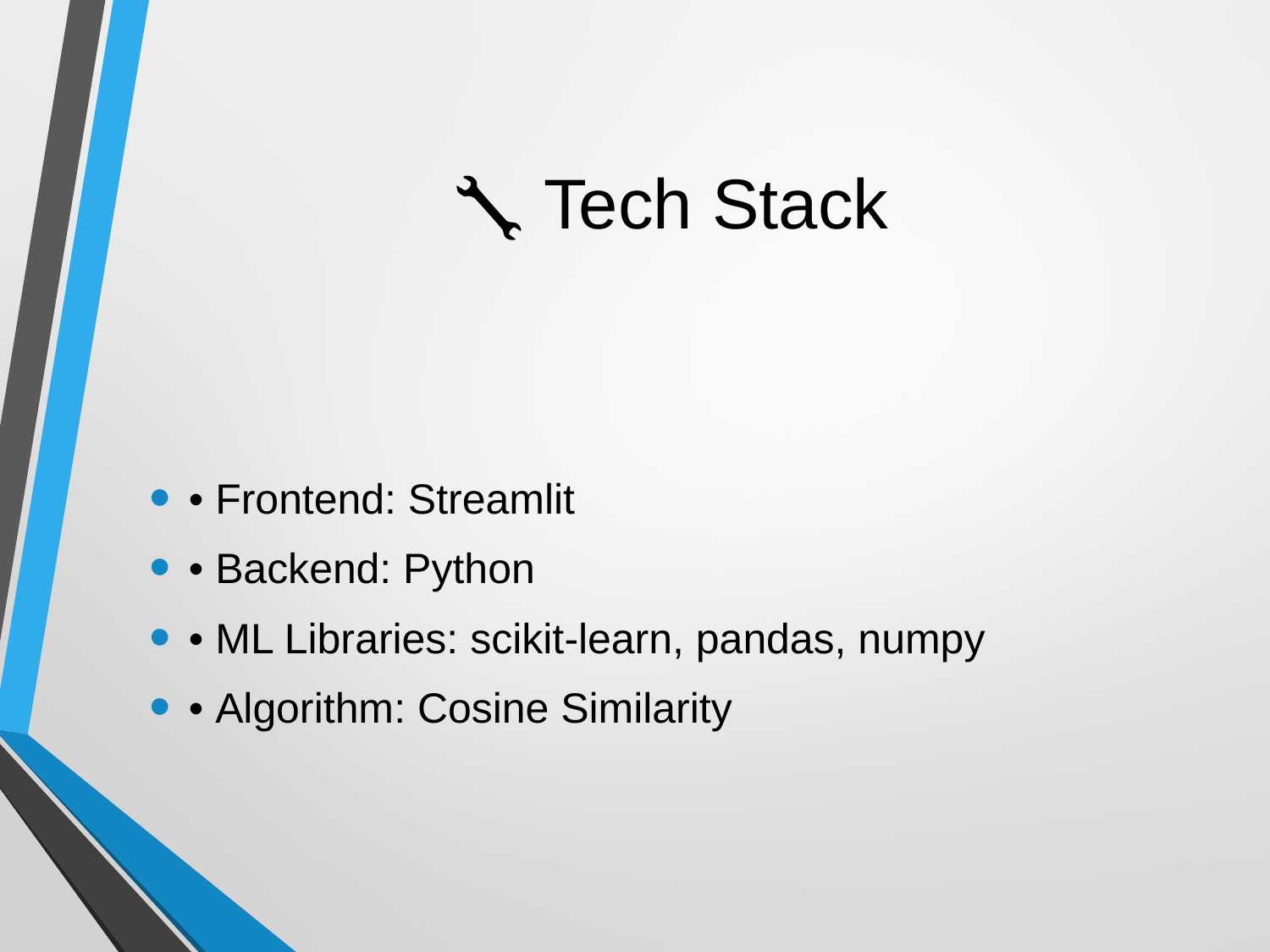

# 🔧 Tech Stack
• Frontend: Streamlit
• Backend: Python
• ML Libraries: scikit-learn, pandas, numpy
• Algorithm: Cosine Similarity